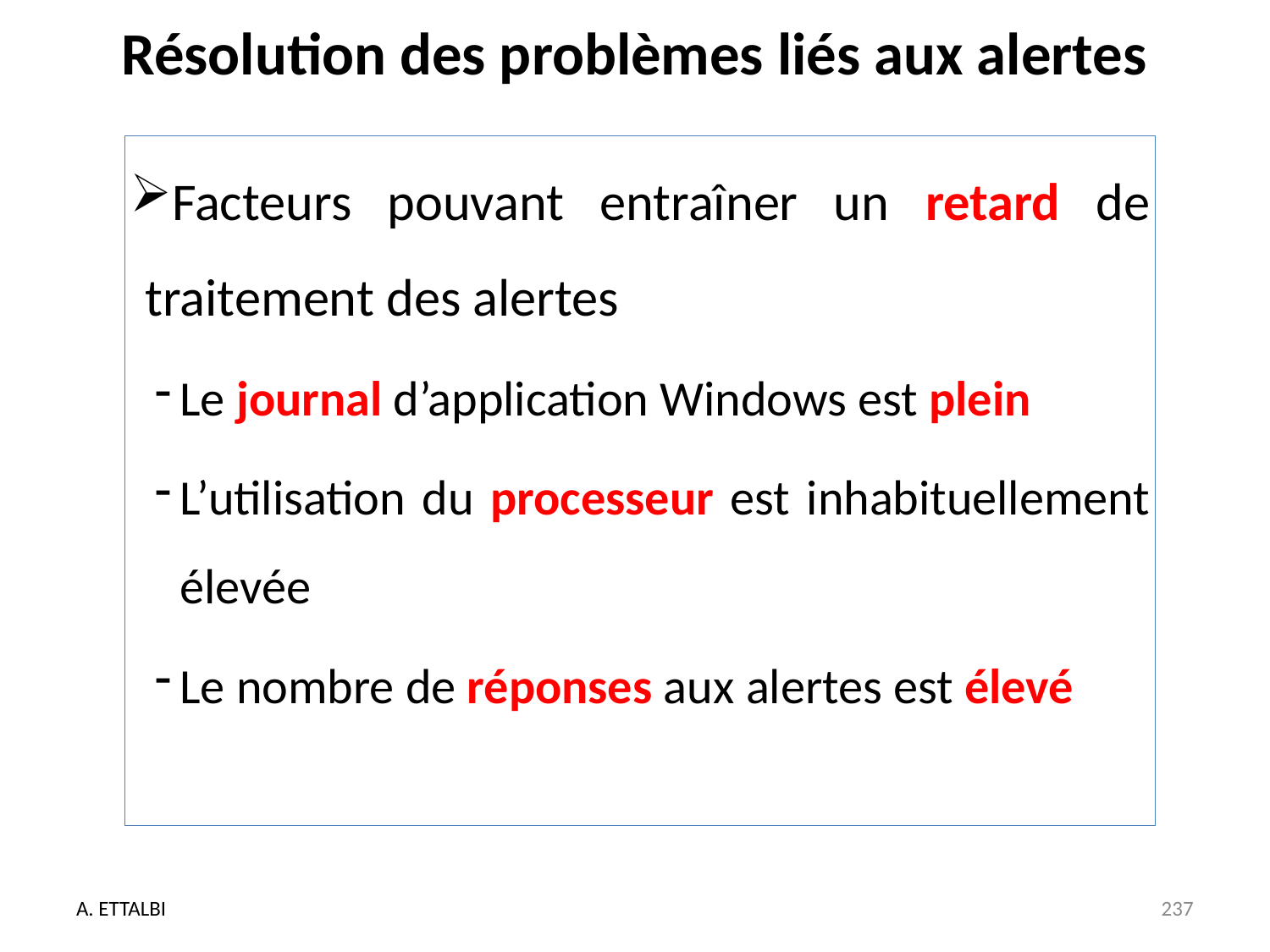

# Résolution des problèmes liés aux alertes
Facteurs pouvant entraîner un retard de traitement des alertes
Le journal d’application Windows est plein
L’utilisation du processeur est inhabituellement élevée
Le nombre de réponses aux alertes est élevé
A. ETTALBI
237